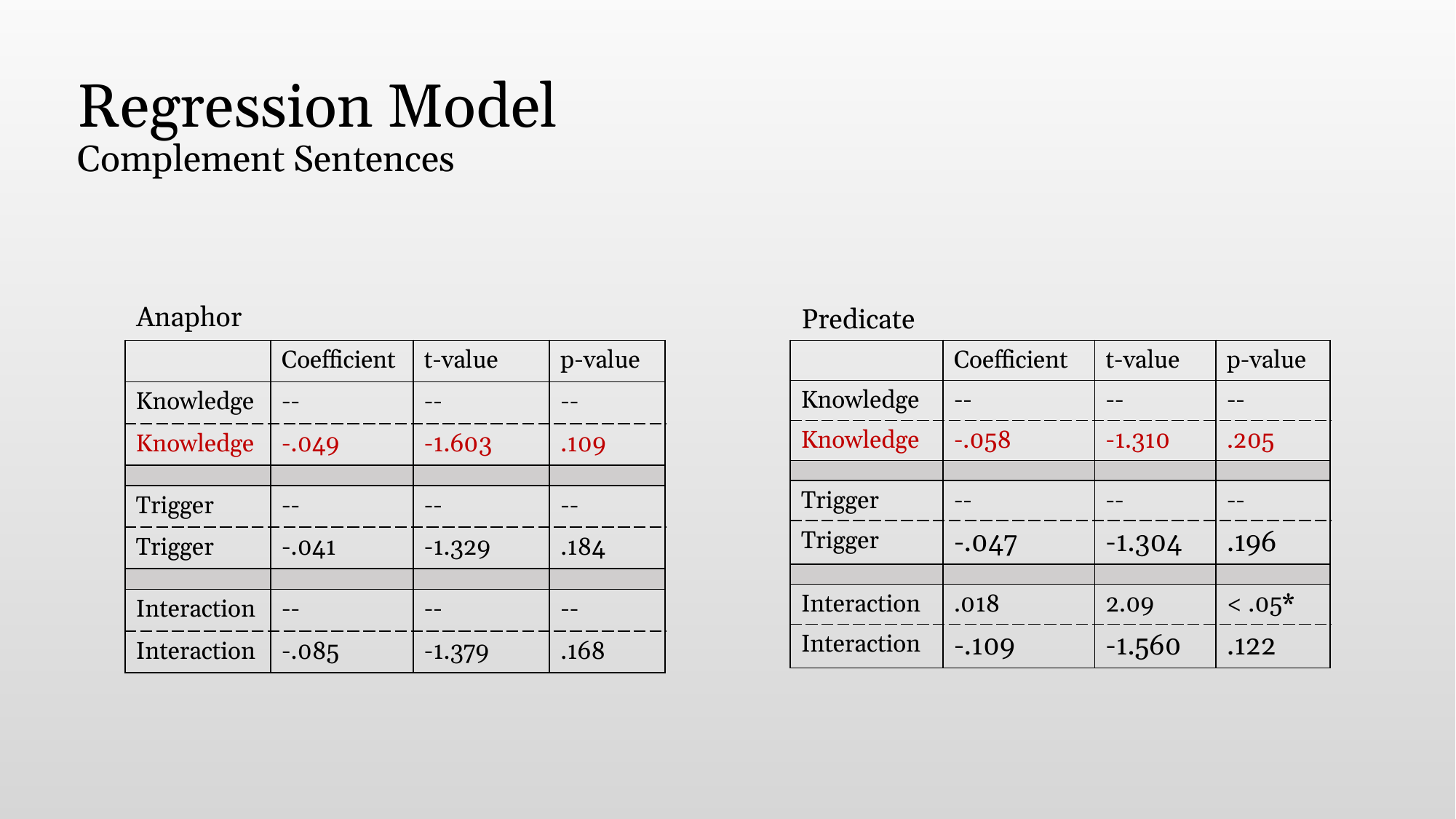

# Regression Model Complement Sentences
Anaphor
Predicate
|  | Coefficient | t-value | p-value |
| --- | --- | --- | --- |
| Knowledge | -- | -- | -- |
| Knowledge | -.049 | -1.603 | .109 |
|  |  |  |  |
| Trigger | -- | -- | -- |
| Trigger | -.041 | -1.329 | .184 |
|  |  |  |  |
| Interaction | -- | -- | -- |
| Interaction | -.085 | -1.379 | .168 |
|  | Coefficient | t-value | p-value |
| --- | --- | --- | --- |
| Knowledge | -- | -- | -- |
| Knowledge | -.058 | -1.310 | .205 |
|  |  |  |  |
| Trigger | -- | -- | -- |
| Trigger | -.047 | -1.304 | .196 |
|  |  |  |  |
| Interaction | .018 | 2.09 | < .05\* |
| Interaction | -.109 | -1.560 | .122 |